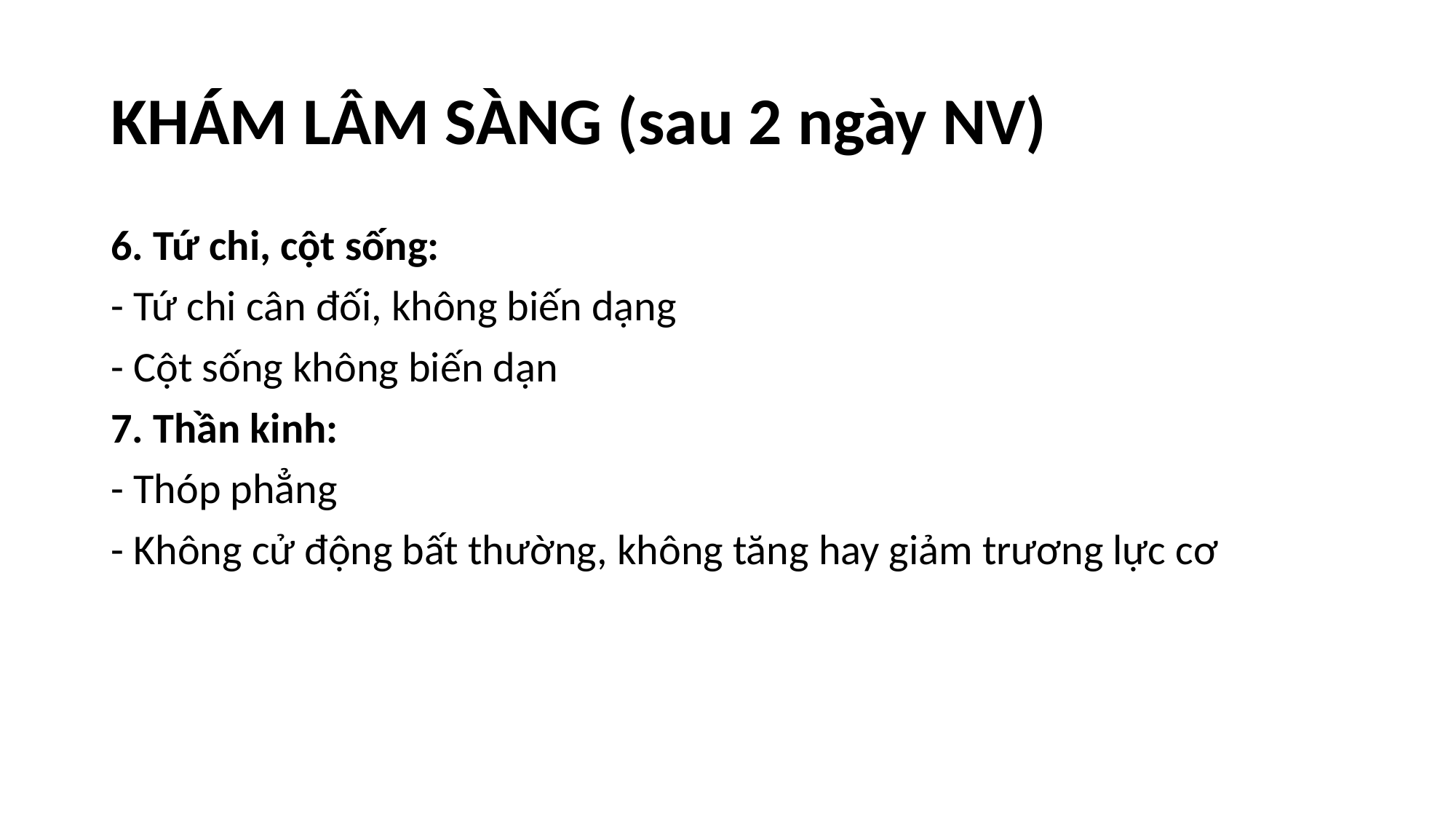

# KHÁM LÂM SÀNG (sau 2 ngày NV)
6. Tứ chi, cột sống:
- Tứ chi cân đối, không biến dạng
- Cột sống không biến dạn
7. Thần kinh:
- Thóp phẳng
- Không cử động bất thường, không tăng hay giảm trương lực cơ